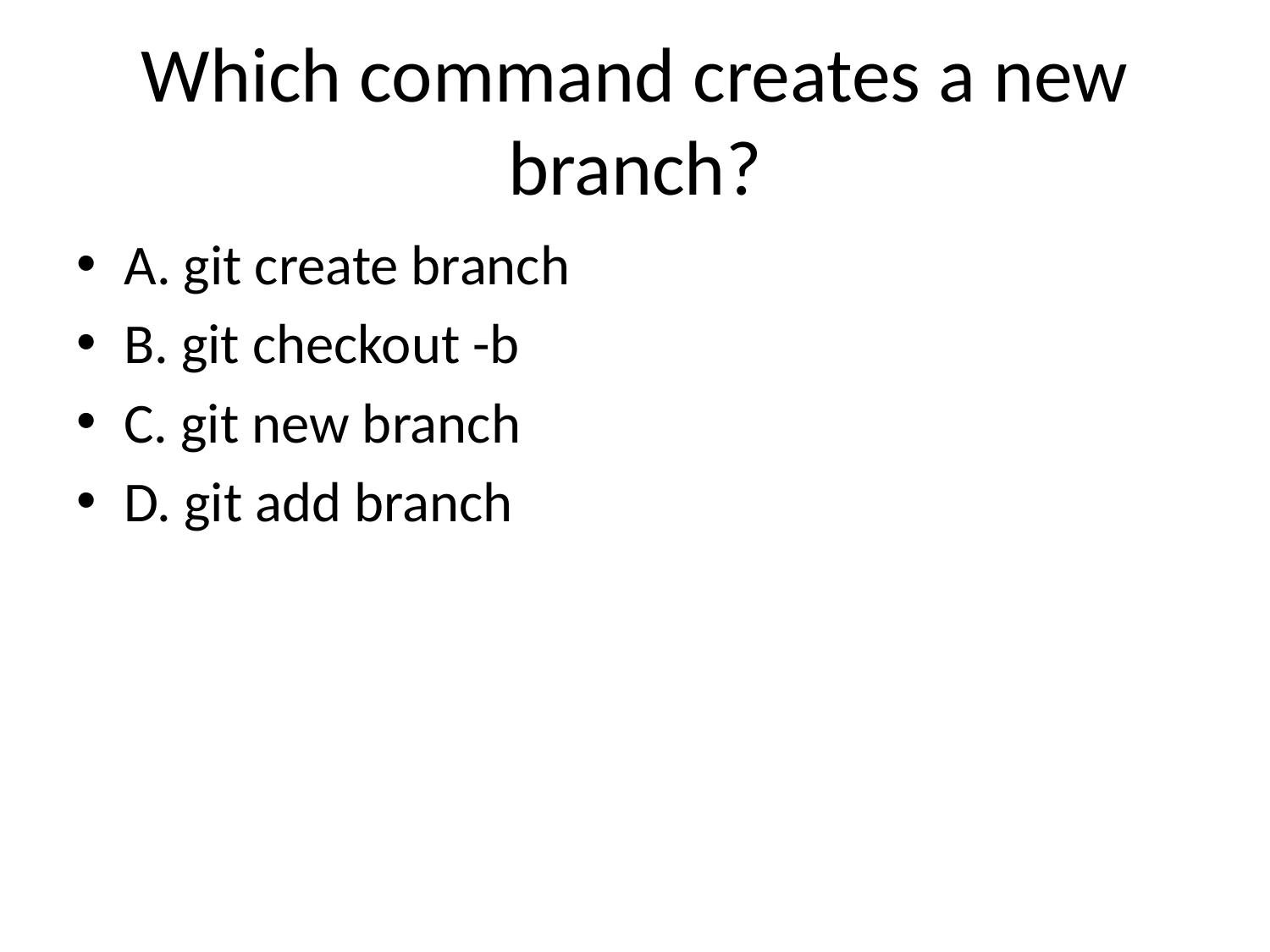

# Which command creates a new branch?
A. git create branch
B. git checkout -b
C. git new branch
D. git add branch